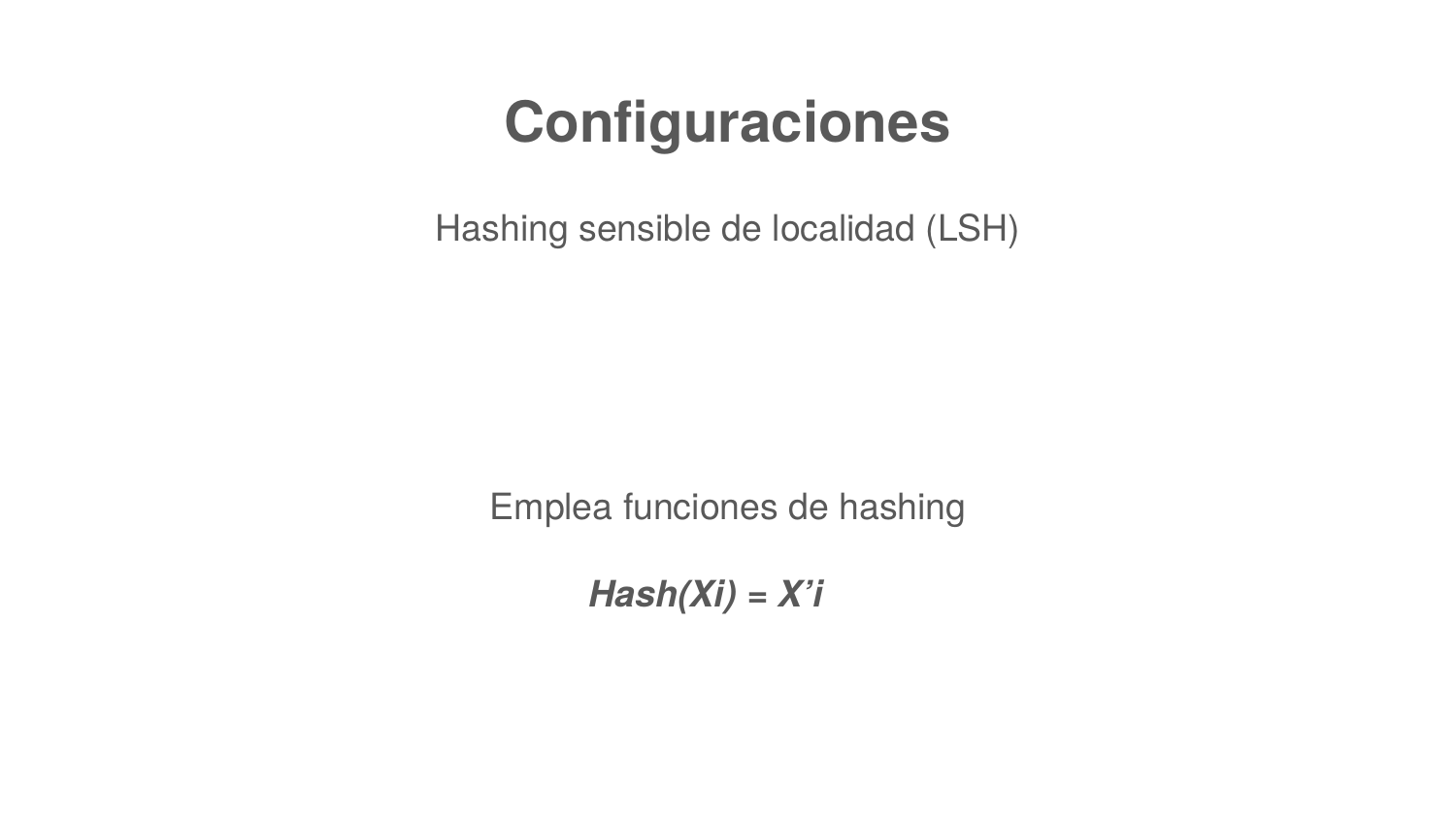

# Configuraciones
Hashing sensible de localidad (LSH)

Emplea funciones de hashing
Hash(Xi) = X’i